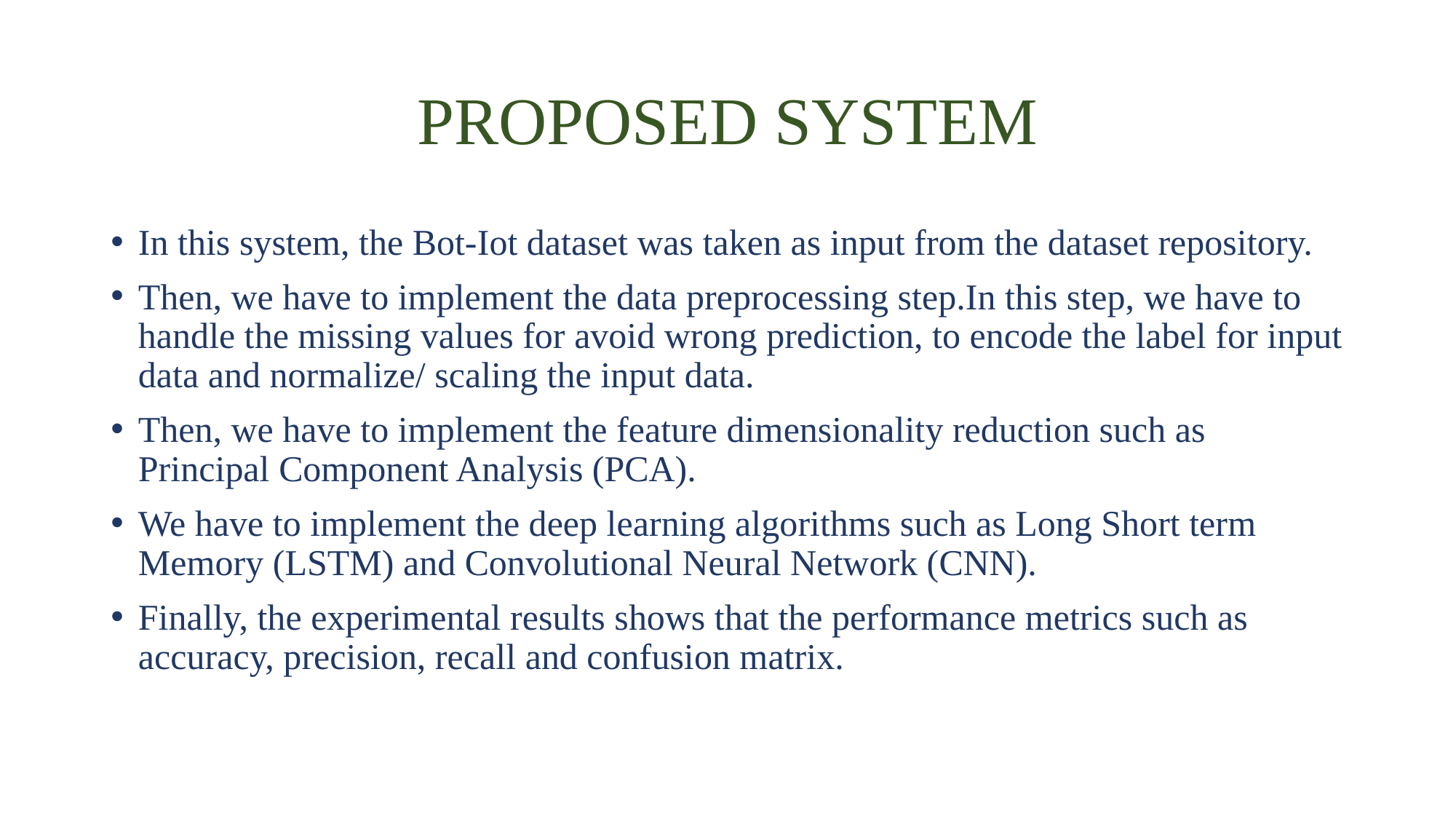

# PROPOSED SYSTEM
In this system, the Bot-Iot dataset was taken as input from the dataset repository.
Then, we have to implement the data preprocessing step.In this step, we have to handle the missing values for avoid wrong prediction, to encode the label for input data and normalize/ scaling the input data.
Then, we have to implement the feature dimensionality reduction such as Principal Component Analysis (PCA).
We have to implement the deep learning algorithms such as Long Short term Memory (LSTM) and Convolutional Neural Network (CNN).
Finally, the experimental results shows that the performance metrics such as accuracy, precision, recall and confusion matrix.